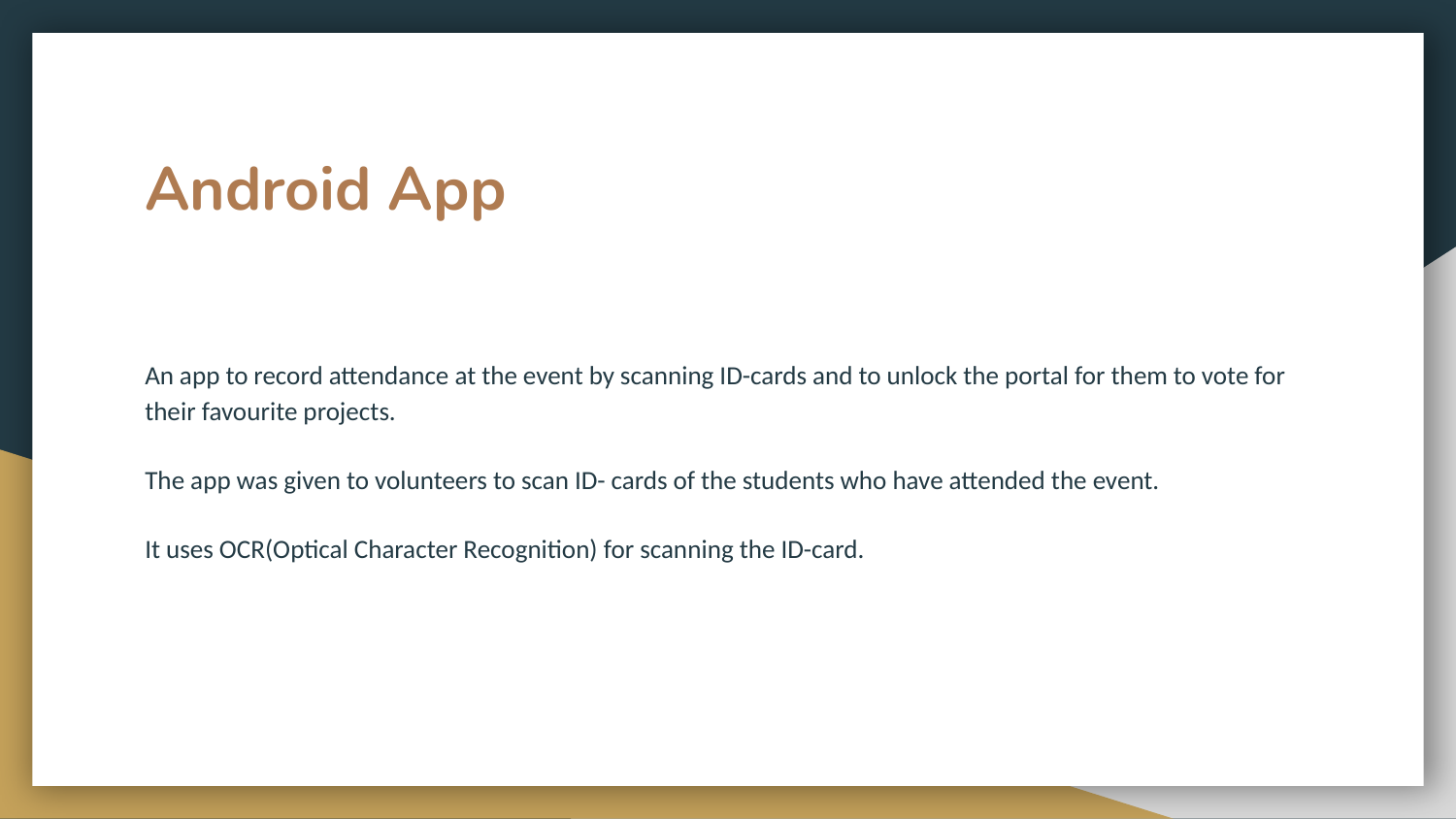

# Android App

An app to record attendance at the event by scanning ID-cards and to unlock the portal for them to vote for their favourite projects.
The app was given to volunteers to scan ID- cards of the students who have attended the event.
It uses OCR(Optical Character Recognition) for scanning the ID-card.